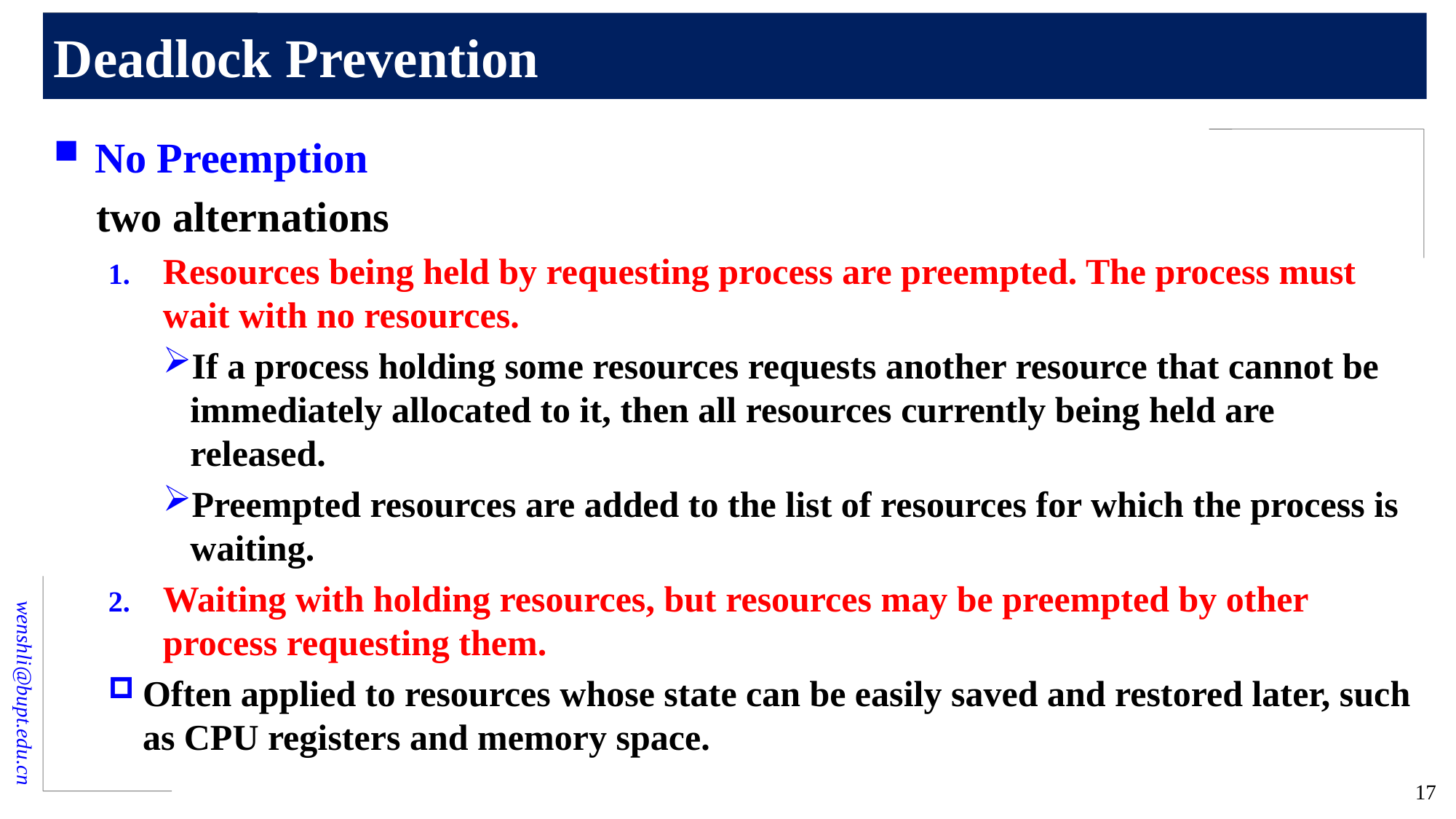

# Deadlock Prevention
No Preemption
    two alternations
Resources being held by requesting process are preempted. The process must wait with no resources.
If a process holding some resources requests another resource that cannot be immediately allocated to it, then all resources currently being held are released.
Preempted resources are added to the list of resources for which the process is waiting.
Waiting with holding resources, but resources may be preempted by other process requesting them.
Often applied to resources whose state can be easily saved and restored later, such as CPU registers and memory space.
17